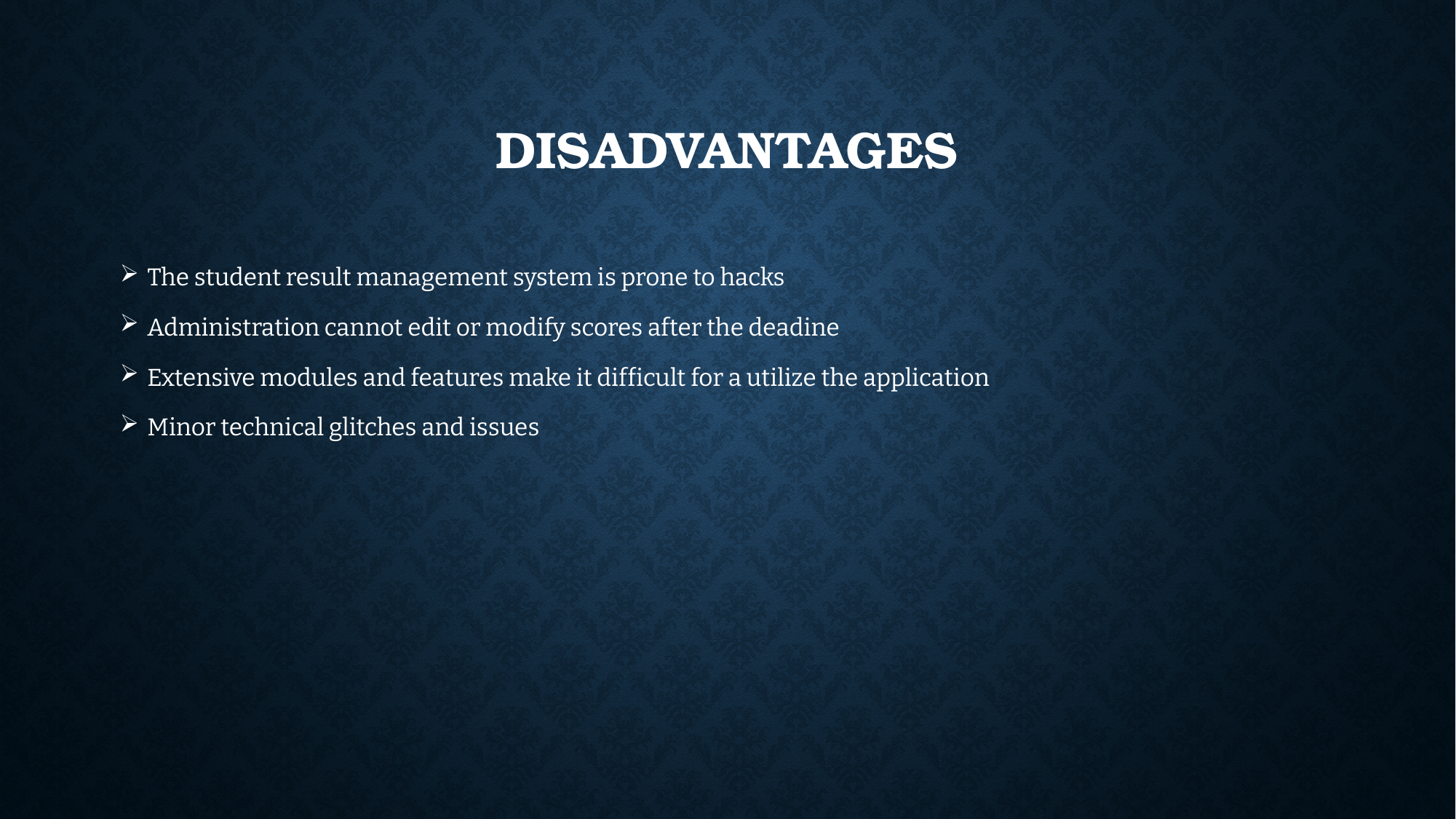

# DISADVANTAGES
The student result management system is prone to hacks
Administration cannot edit or modify scores after the deadine
Extensive modules and features make it difficult for a utilize the application
Minor technical glitches and issues